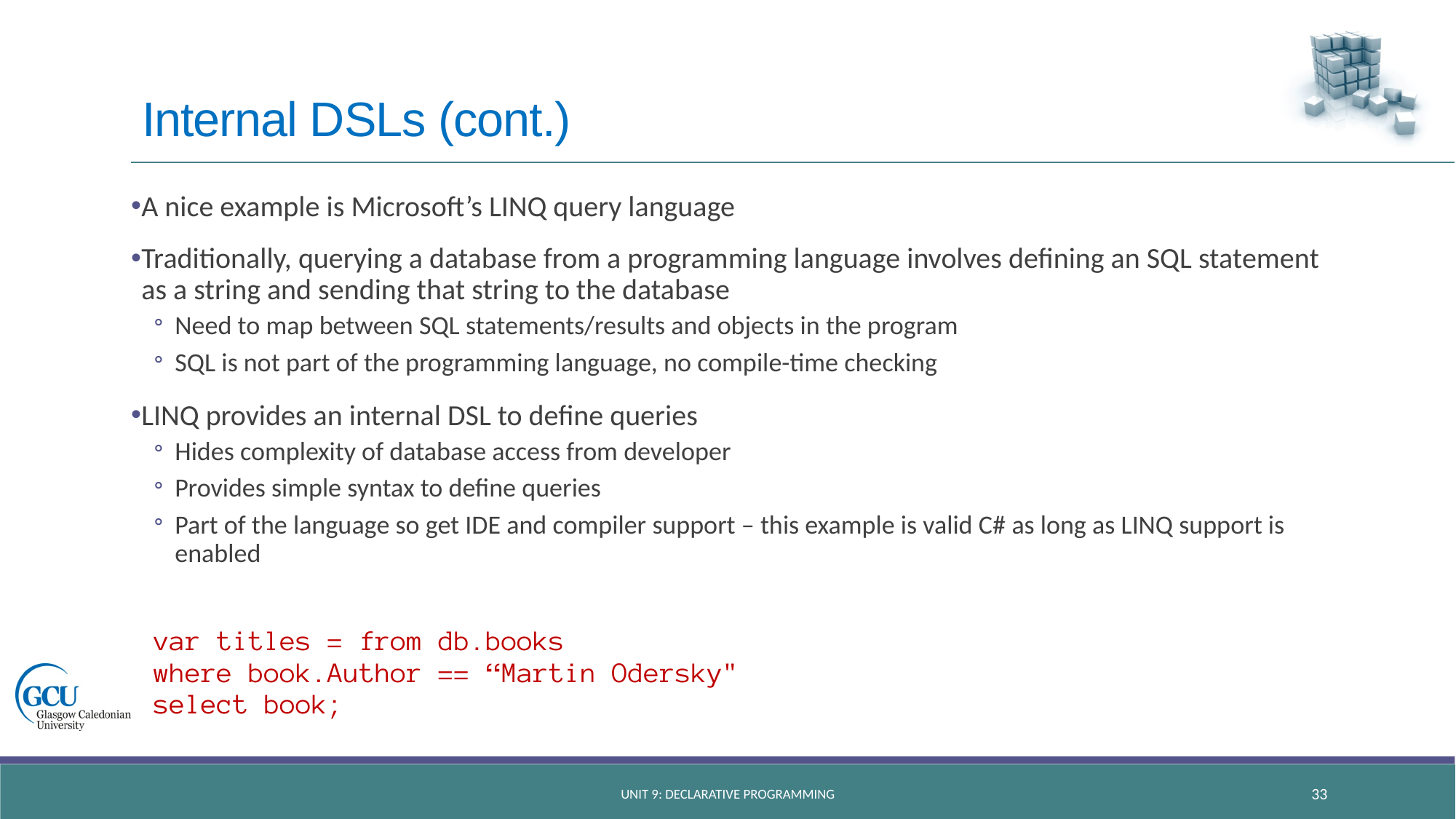

# Internal DSLs (cont.)
A nice example is Microsoft’s LINQ query language
Traditionally, querying a database from a programming language involves defining an SQL statement as a string and sending that string to the database
Need to map between SQL statements/results and objects in the program
SQL is not part of the programming language, no compile-time checking
LINQ provides an internal DSL to define queries
Hides complexity of database access from developer
Provides simple syntax to define queries
Part of the language so get IDE and compiler support – this example is valid C# as long as LINQ support is enabled

var titles = from db.books
where book.Author == “Martin Odersky"
select book;

unit 9: declarative programming
33